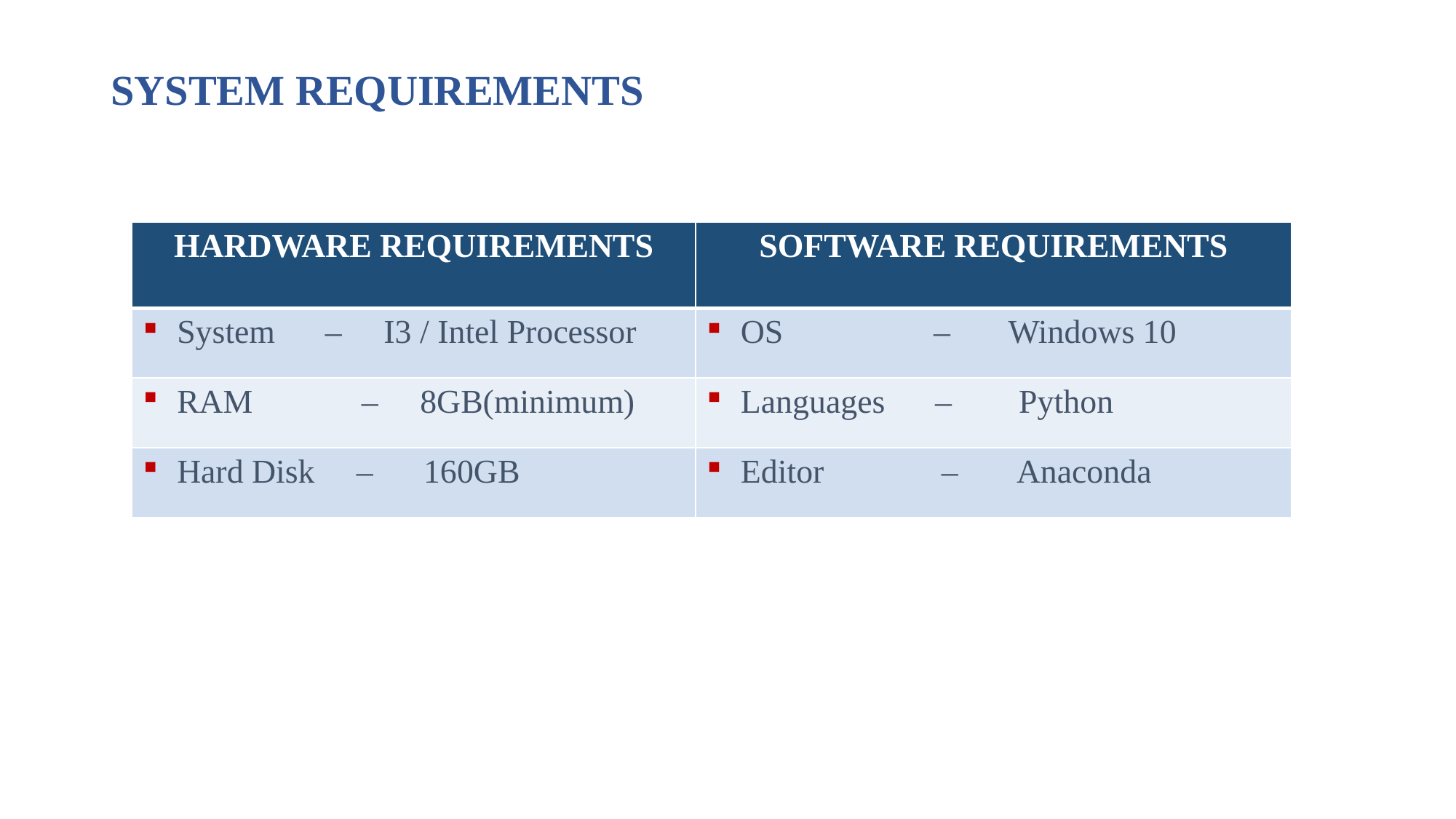

SYSTEM REQUIREMENTS
| HARDWARE REQUIREMENTS | SOFTWARE REQUIREMENTS |
| --- | --- |
| System – I3 / Intel Processor | OS – Windows 10 |
| RAM – 8GB(minimum) | Languages – Python |
| Hard Disk – 160GB | Editor – Anaconda |